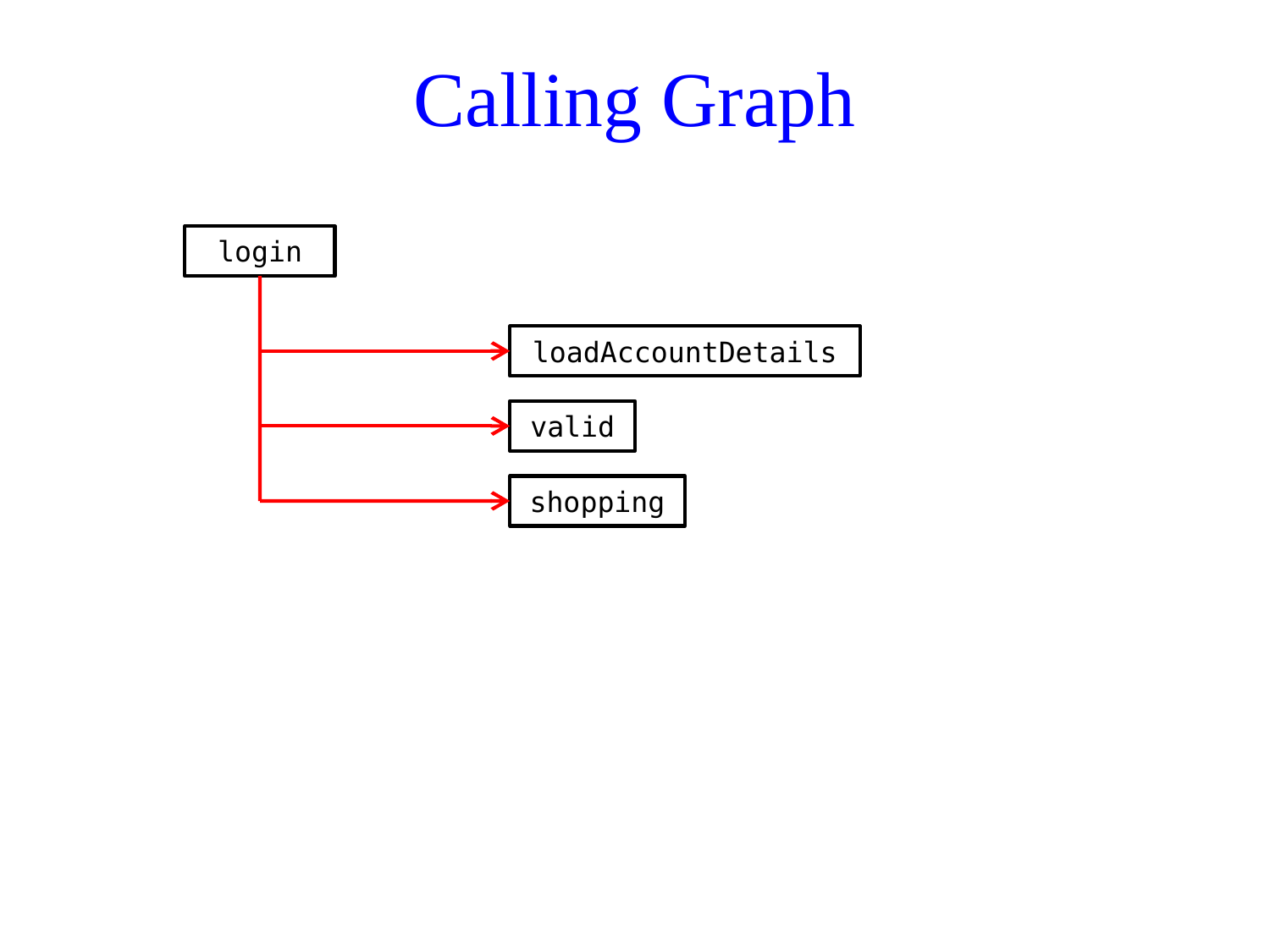

# Calling Graph
login
loadAccountDetails
valid
shopping